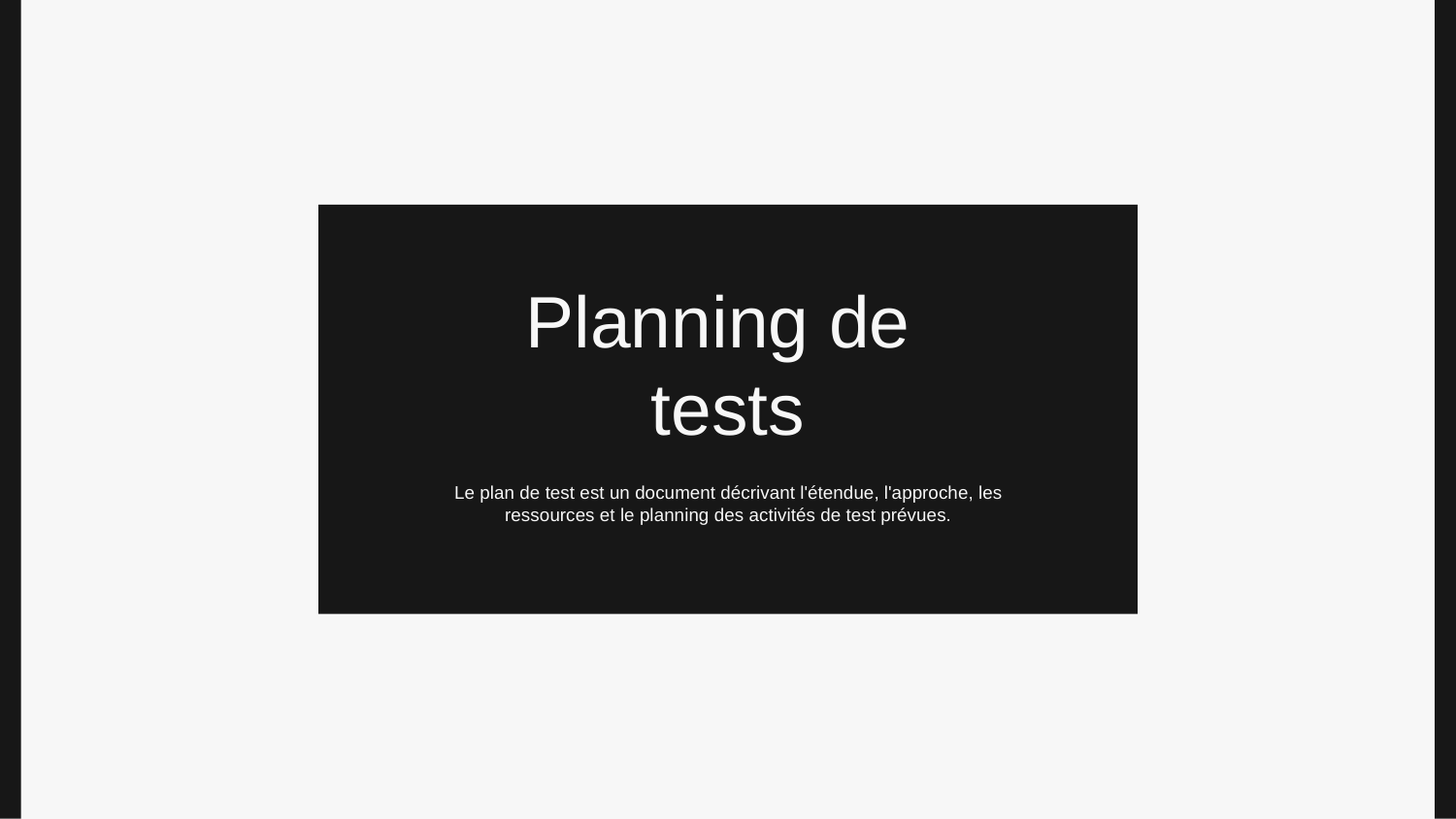

Planning de
tests
Le plan de test est un document décrivant l'étendue, l'approche, les ressources et le planning des activités de test prévues.